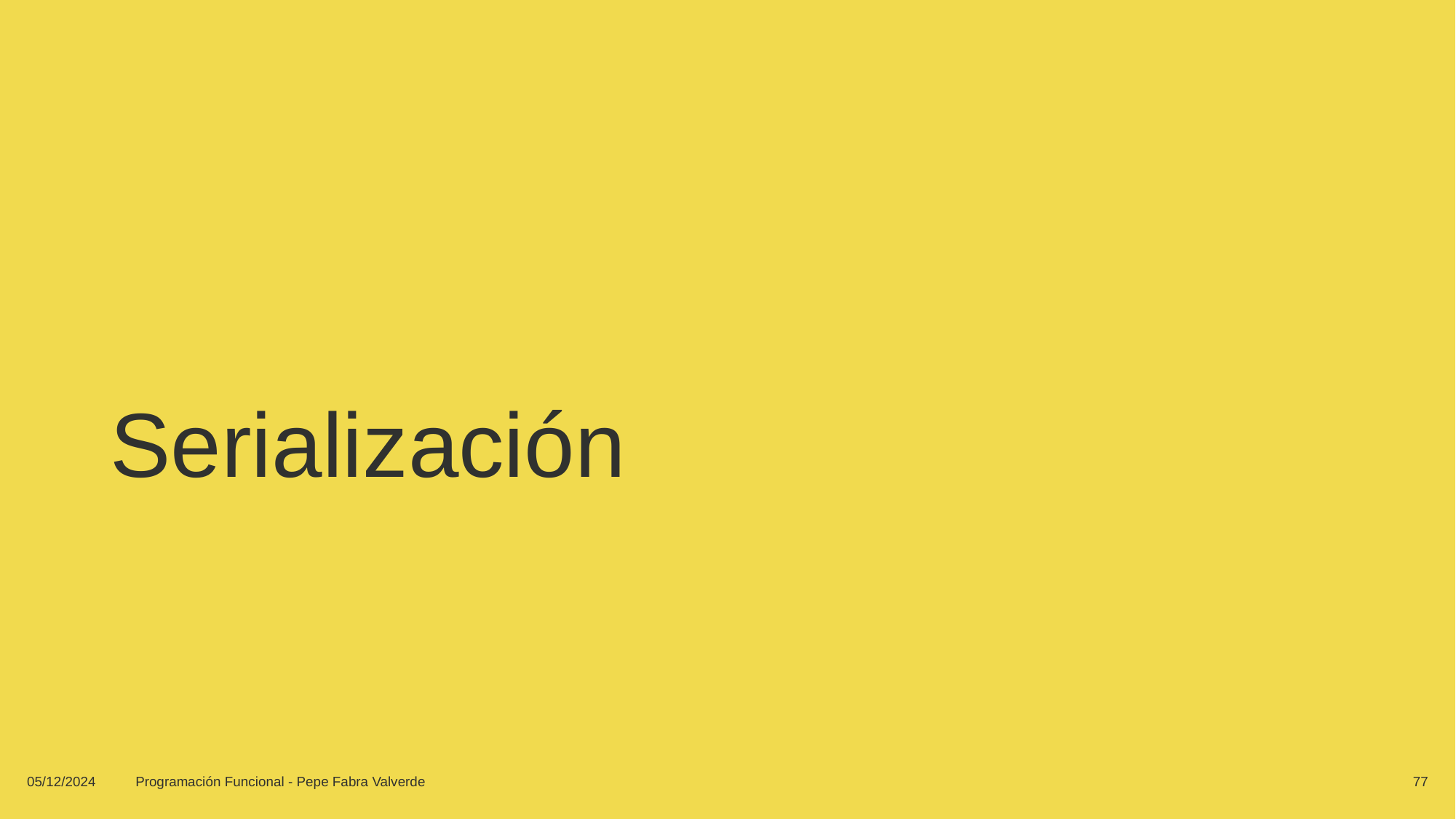

# Serialización

05/12/2024
Programación Funcional - Pepe Fabra Valverde
77